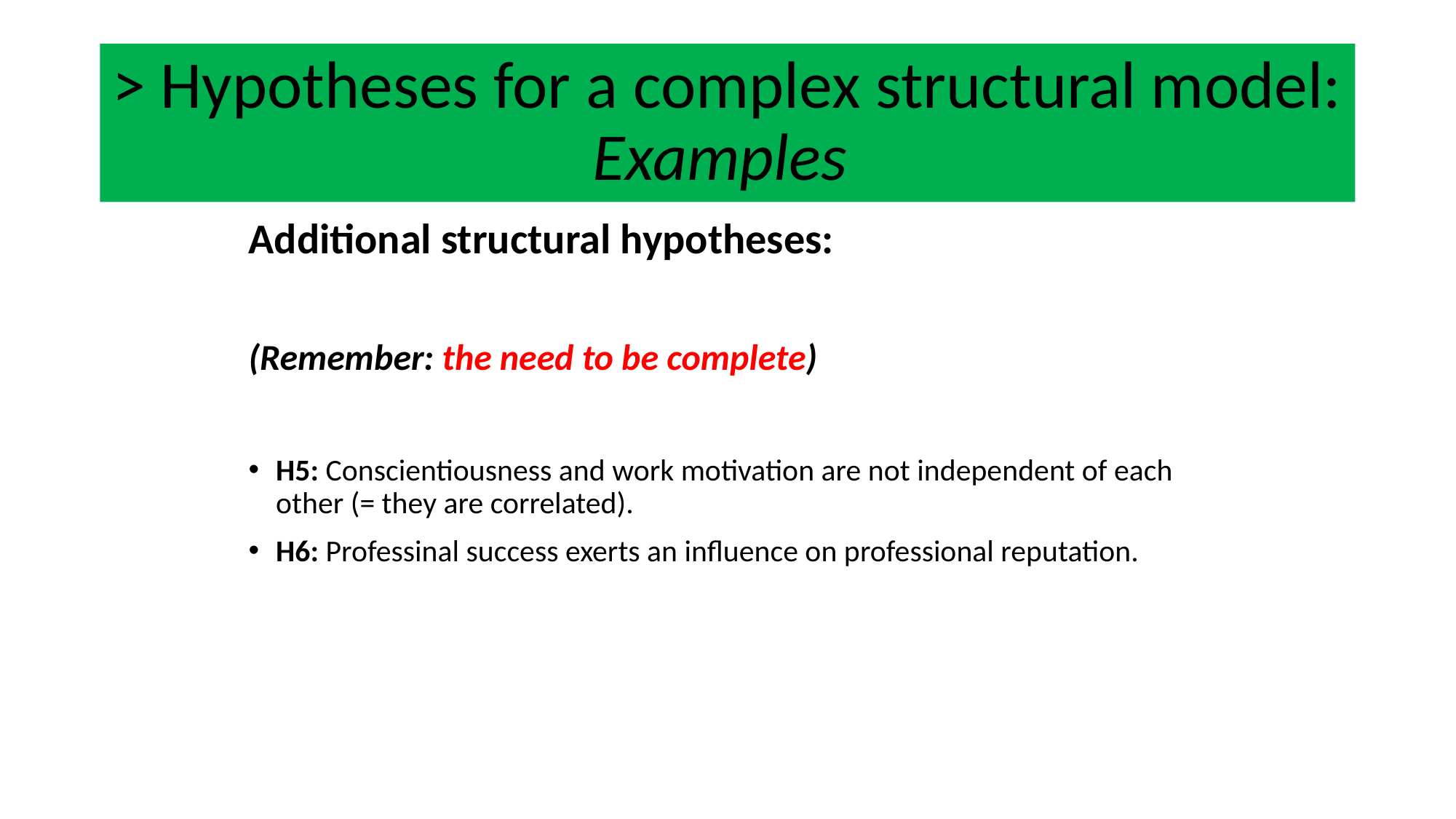

# > Hypotheses for a complex structural model: Examples
Additional structural hypotheses:

(Remember: the need to be complete)

H5: Conscientiousness and work motivation are not independent of each other (= they are correlated).
H6: Professinal success exerts an influence on professional reputation.